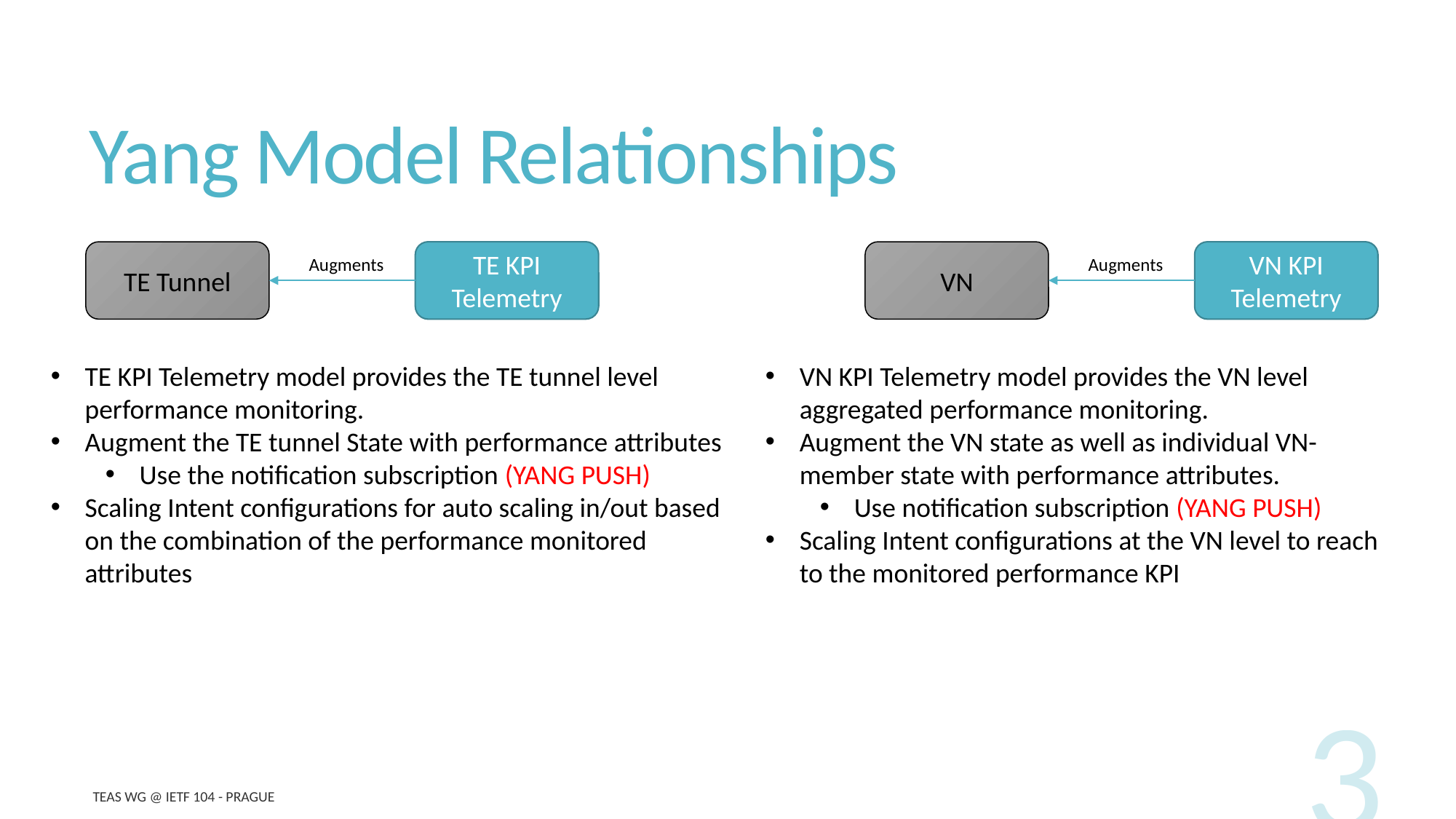

# Yang Model Relationships
TE Tunnel
TE KPI Telemetry
VN
VN KPI
Telemetry
Augments
Augments
TE KPI Telemetry model provides the TE tunnel level performance monitoring.
Augment the TE tunnel State with performance attributes
Use the notification subscription (YANG PUSH)
Scaling Intent configurations for auto scaling in/out based on the combination of the performance monitored attributes

VN KPI Telemetry model provides the VN level aggregated performance monitoring.
Augment the VN state as well as individual VN-member state with performance attributes.
Use notification subscription (YANG PUSH)
Scaling Intent configurations at the VN level to reach to the monitored performance KPI
3
TEAS WG @ IETF 104 - Prague